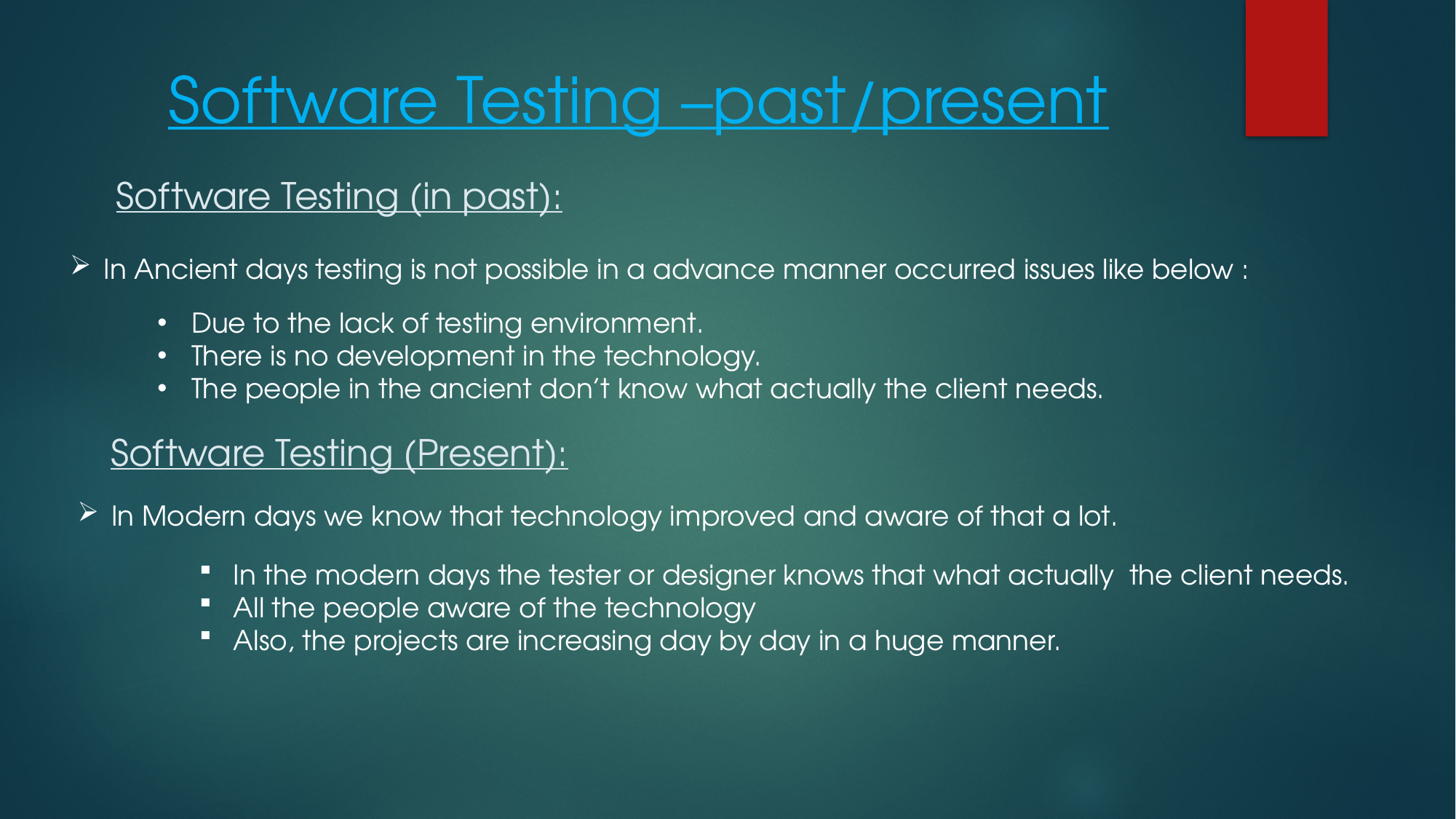

# Software Testing –past/present
Software Testing (in past):
In Ancient days testing is not possible in a advance manner occurred issues like below :

Due to the lack of testing environment.
There is no development in the technology.
The people in the ancient don’t know what actually the client needs.
Software Testing (Present):
In Modern days we know that technology improved and aware of that a lot.
In the modern days the tester or designer knows that what actually  the client needs.
All the people aware of the technology
Also, the projects are increasing day by day in a huge manner.